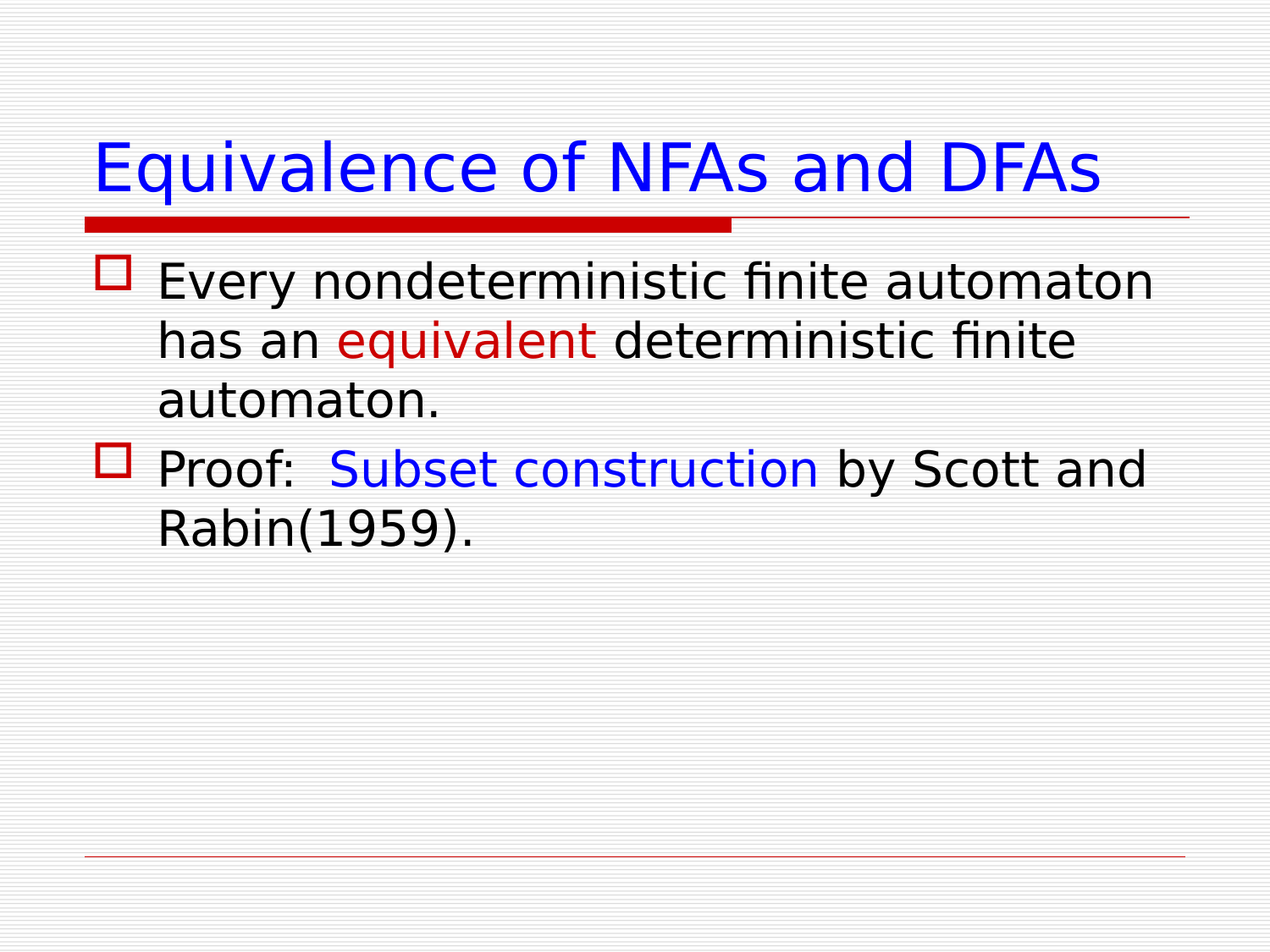

# Equivalence of NFAs and DFAs
Every nondeterministic finite automaton has an equivalent deterministic finite automaton.
Proof:  Subset construction by Scott and Rabin(1959).